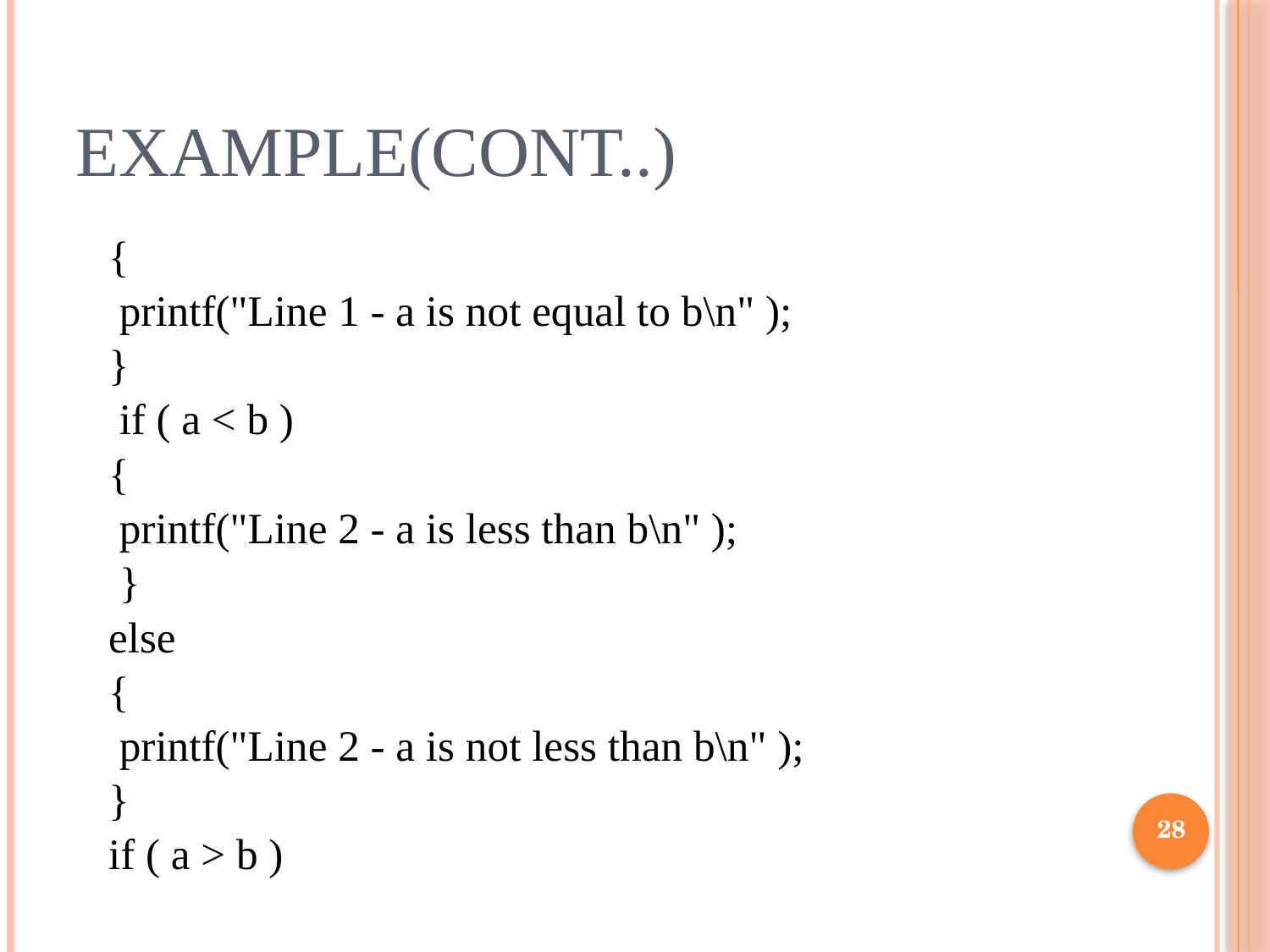

# Example(cont..)
   {
    printf("Line 1 - a is not equal to b\n" );
   }
    if ( a < b )
   {
    printf("Line 2 - a is less than b\n" );
    }
   else
   {
    printf("Line 2 - a is not less than b\n" );
   }
   if ( a > b )

28